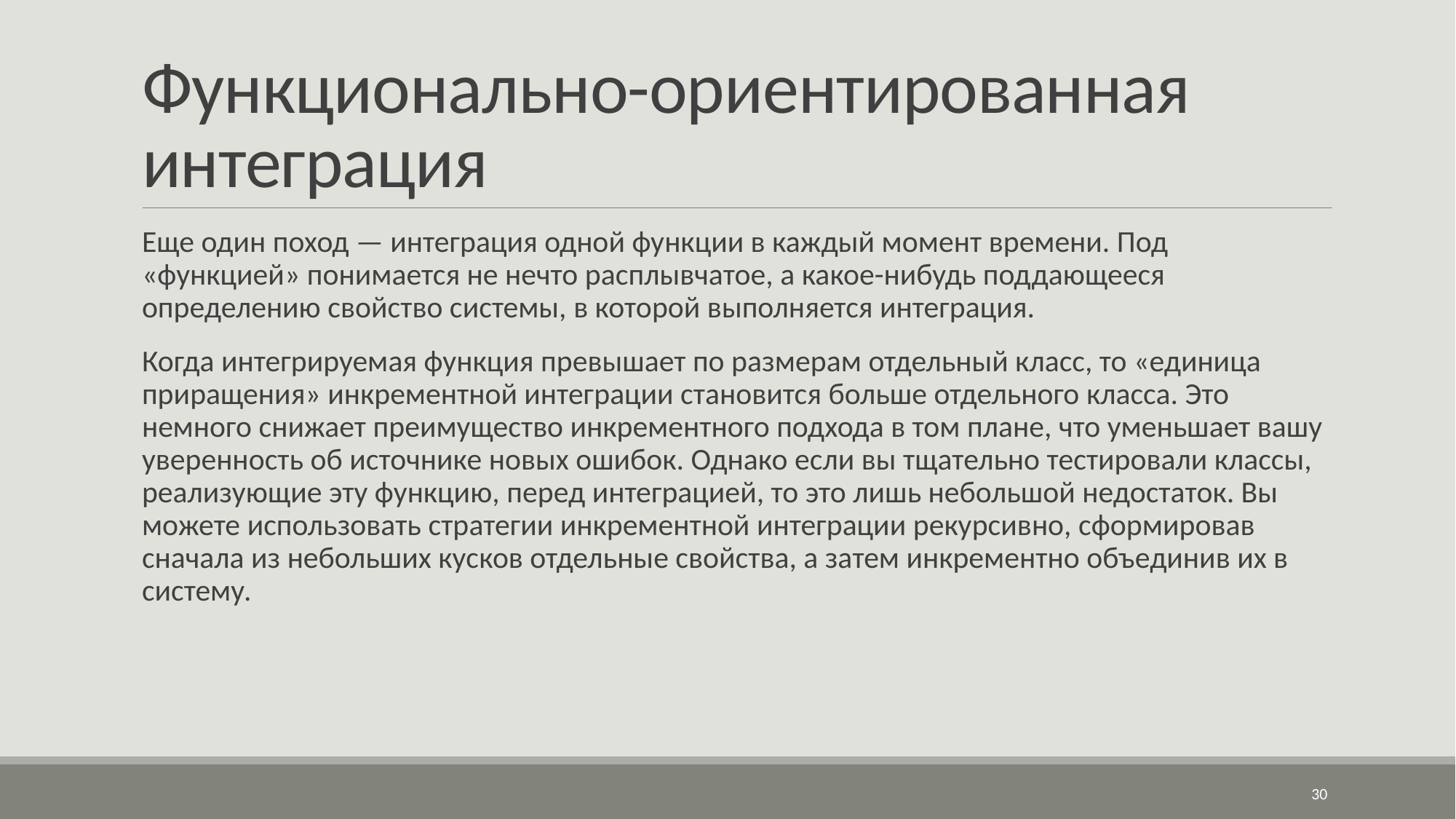

# Функционально-ориентированная интеграция
Еще один поход — интеграция одной функции в каждый момент времени. Под «функцией» понимается не нечто расплывчатое, а какое-нибудь поддающееся определению свойство системы, в которой выполняется интеграция.
Когда интегрируемая функция превышает по размерам отдельный класс, то «единица приращения» инкрементной интеграции становится больше отдельного класса. Это немного снижает преимущество инкрементного подхода в том плане, что уменьшает вашу уверенность об источнике новых ошибок. Однако если вы тщательно тестировали классы, реализующие эту функцию, перед интеграцией, то это лишь небольшой недостаток. Вы можете использовать стратегии инкрементной интеграции рекурсивно, сформировав сначала из небольших кусков отдельные свойства, а затем инкрементно объединив их в систему.
30